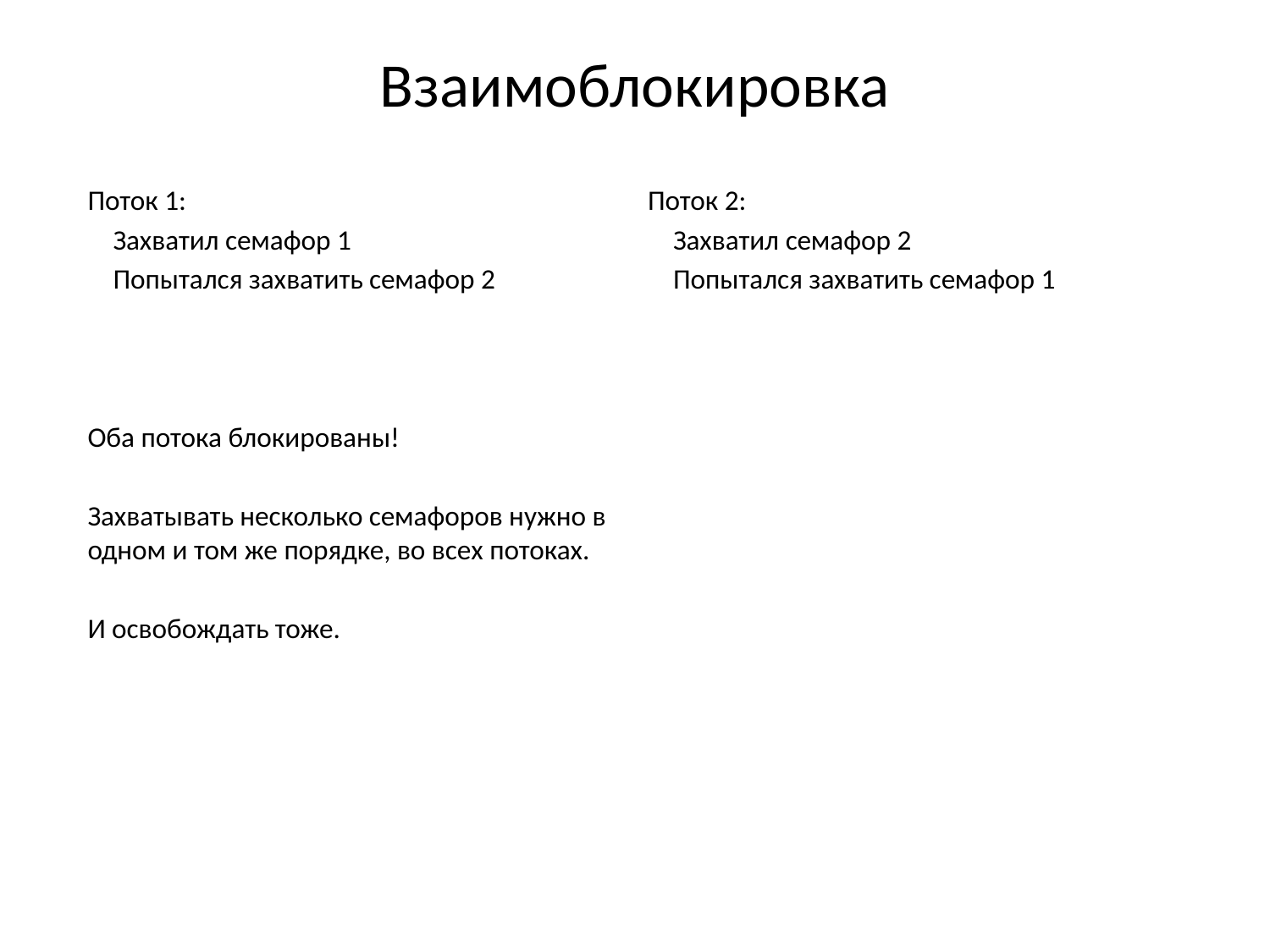

# Взаимоблокировка
Поток 1:
    Захватил семафор 1
    Попытался захватить семафор 2

Оба потока блокированы!

Захватывать несколько семафоров нужно в одном и том же порядке, во всех потоках.

И освобождать тоже.
Поток 2:
    Захватил семафор 2
    Попытался захватить семафор 1